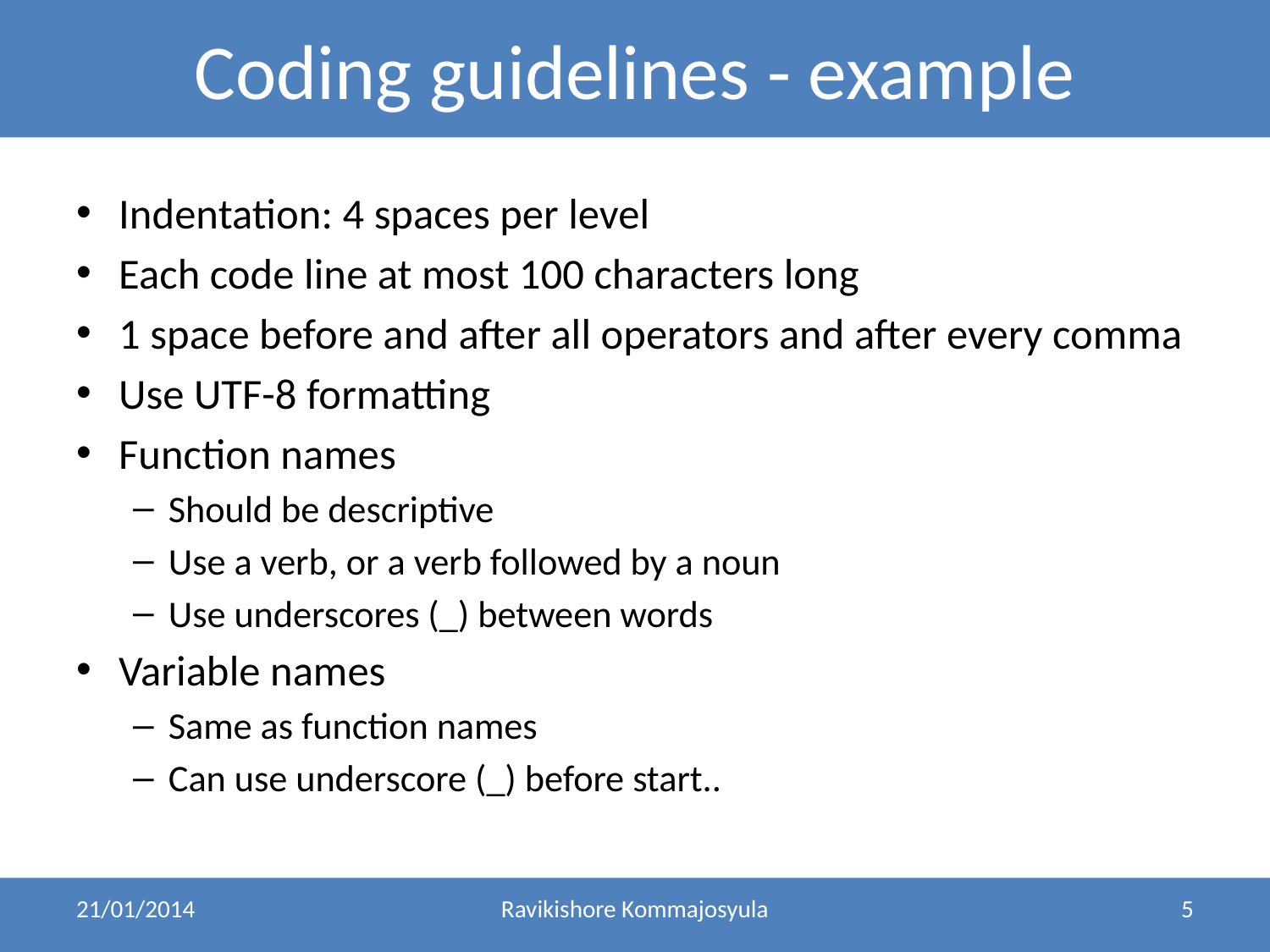

Coding guidelines - example
Indentation: 4 spaces per level
Each code line at most 100 characters long
1 space before and after all operators and after every comma
Use UTF-8 formatting
Function names
Should be descriptive
Use a verb, or a verb followed by a noun
Use underscores (_) between words
Variable names
Same as function names
Can use underscore (_) before start..

21/01/2014
Ravikishore Kommajosyula
5